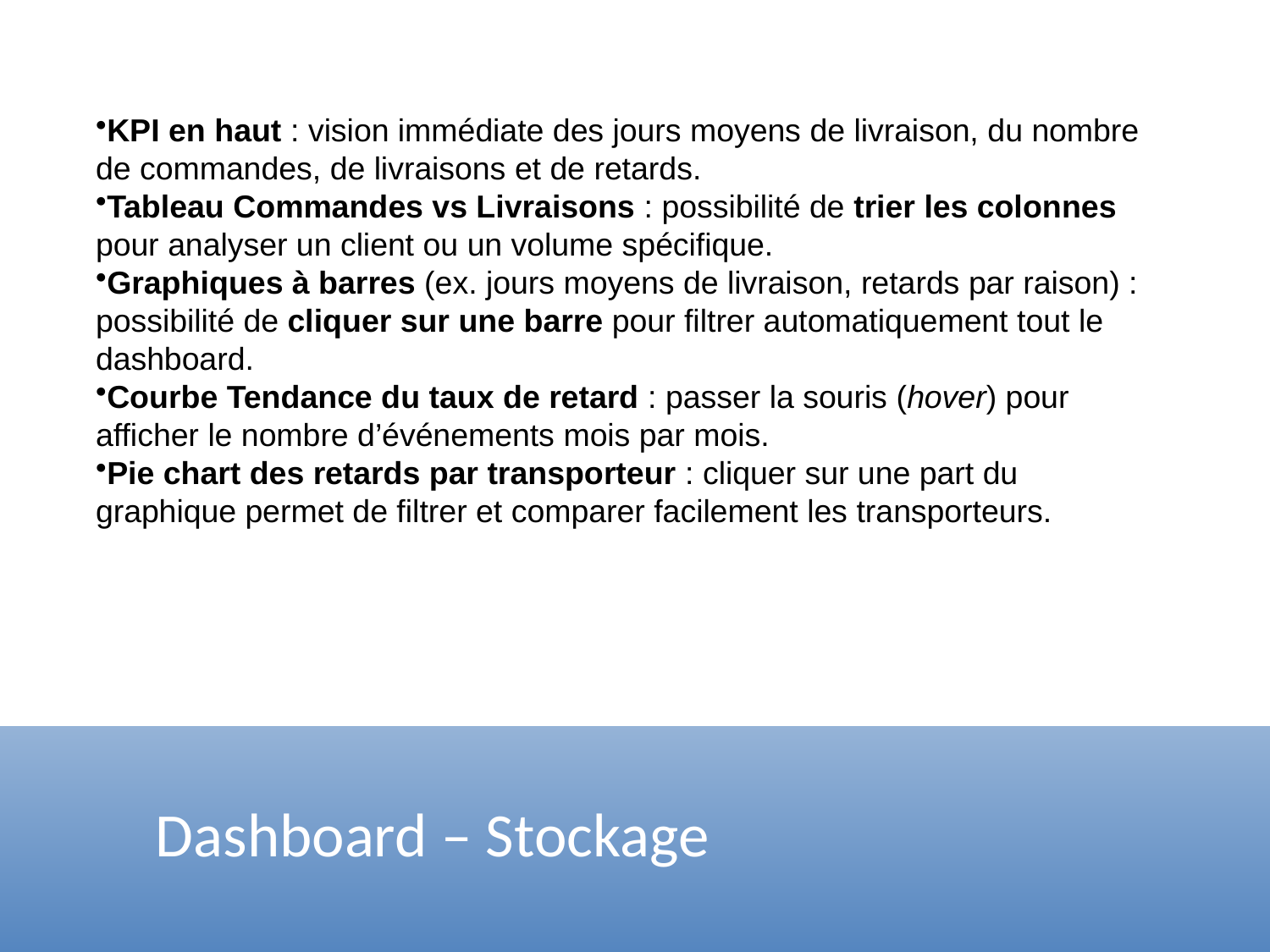

KPI en haut : vision immédiate des jours moyens de livraison, du nombre de commandes, de livraisons et de retards.
Tableau Commandes vs Livraisons : possibilité de trier les colonnes pour analyser un client ou un volume spécifique.
Graphiques à barres (ex. jours moyens de livraison, retards par raison) : possibilité de cliquer sur une barre pour filtrer automatiquement tout le dashboard.
Courbe Tendance du taux de retard : passer la souris (hover) pour afficher le nombre d’événements mois par mois.
Pie chart des retards par transporteur : cliquer sur une part du graphique permet de filtrer et comparer facilement les transporteurs.

# Dashboard – Stockage